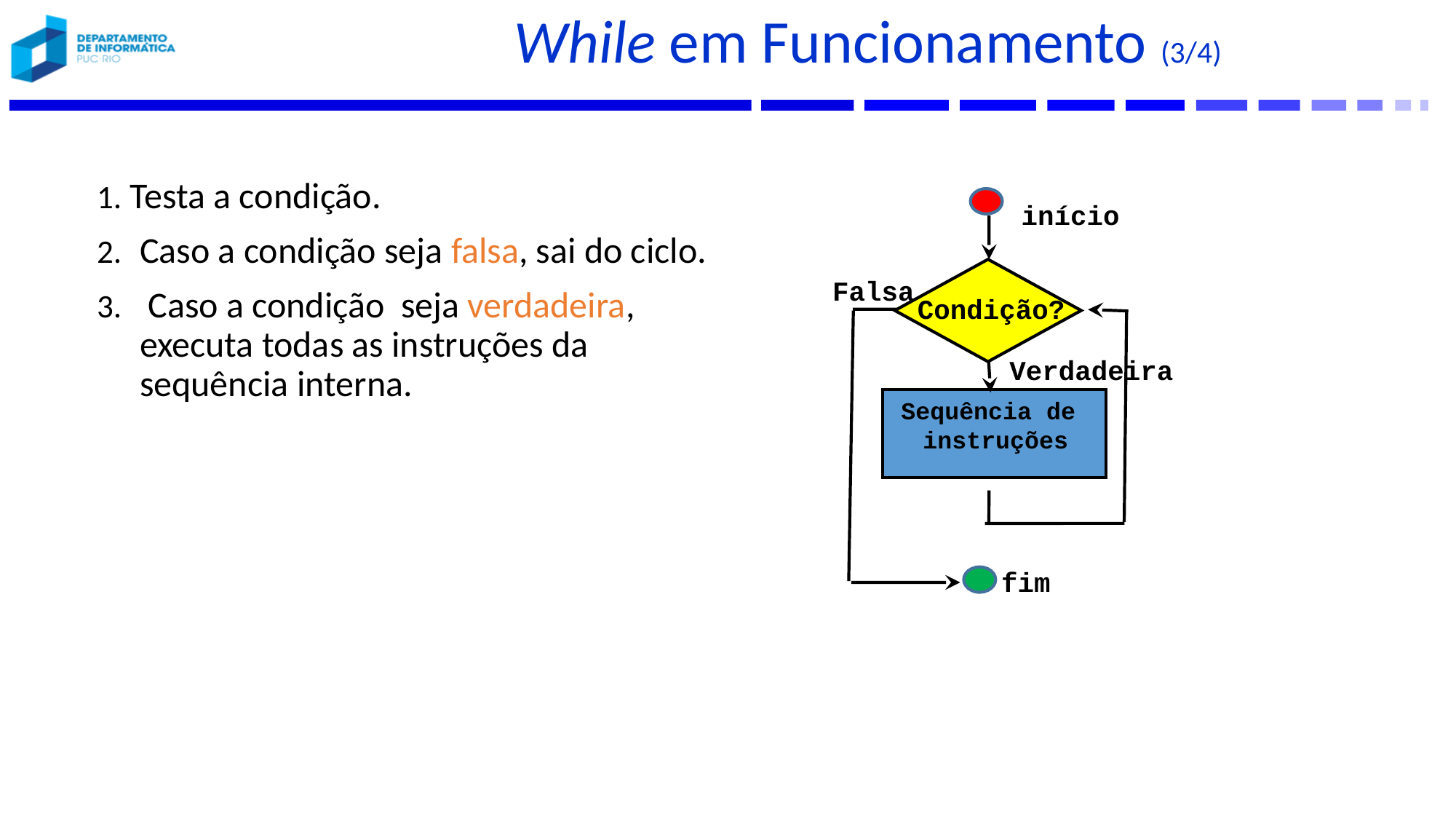

# While em Funcionamento (3/4)
 Testa a condição.
Caso a condição seja falsa, sai do ciclo.
 Caso a condição  seja verdadeira,  executa todas as instruções da sequência interna.

início

Falsa
Condição?

Verdadeira

Sequência de
instruções

fim